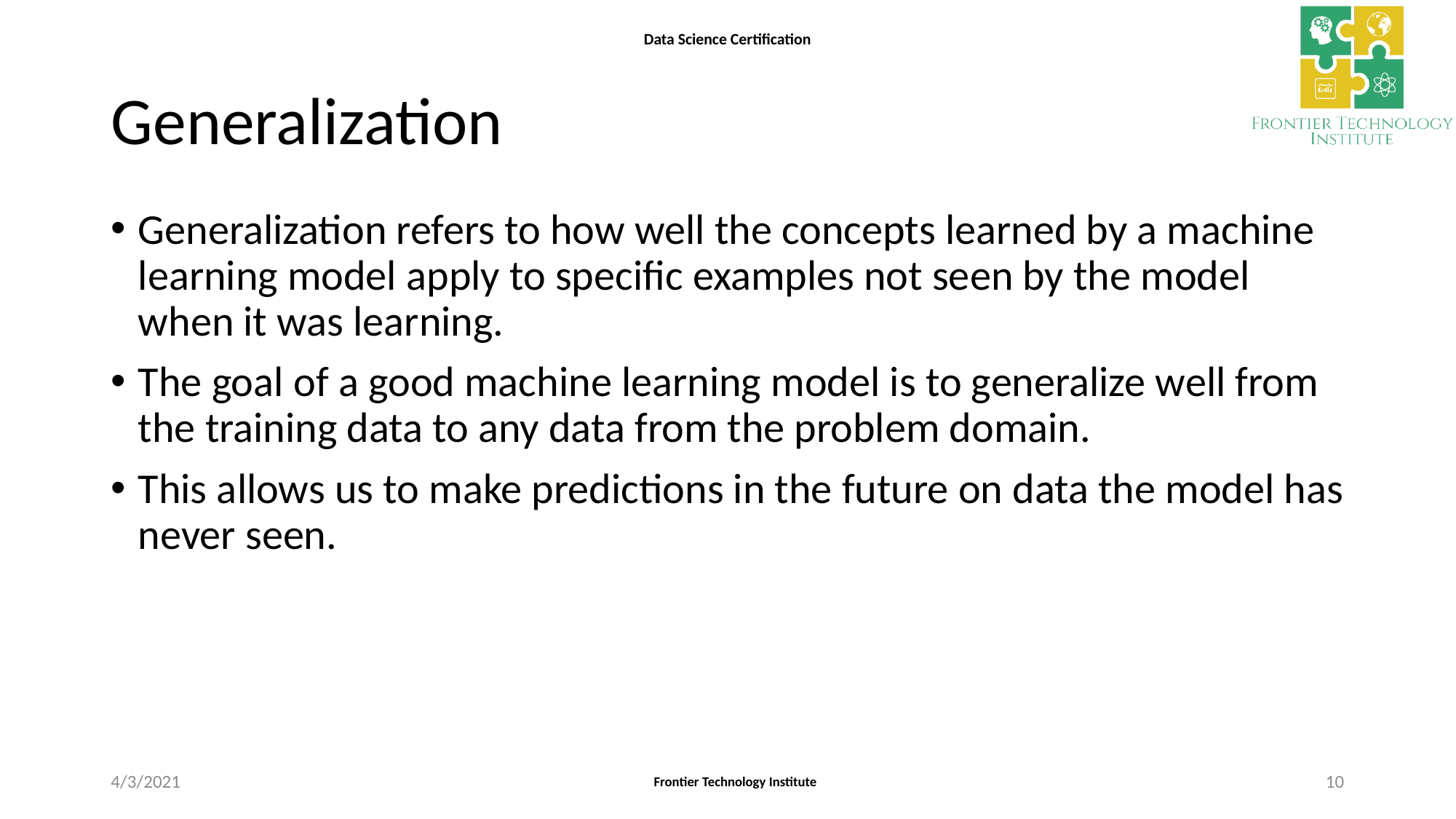

# Generalization
Generalization refers to how well the concepts learned by a machine learning model apply to specific examples not seen by the model when it was learning.
The goal of a good machine learning model is to generalize well from the training data to any data from the problem domain.
This allows us to make predictions in the future on data the model has never seen.
4/3/2021
10